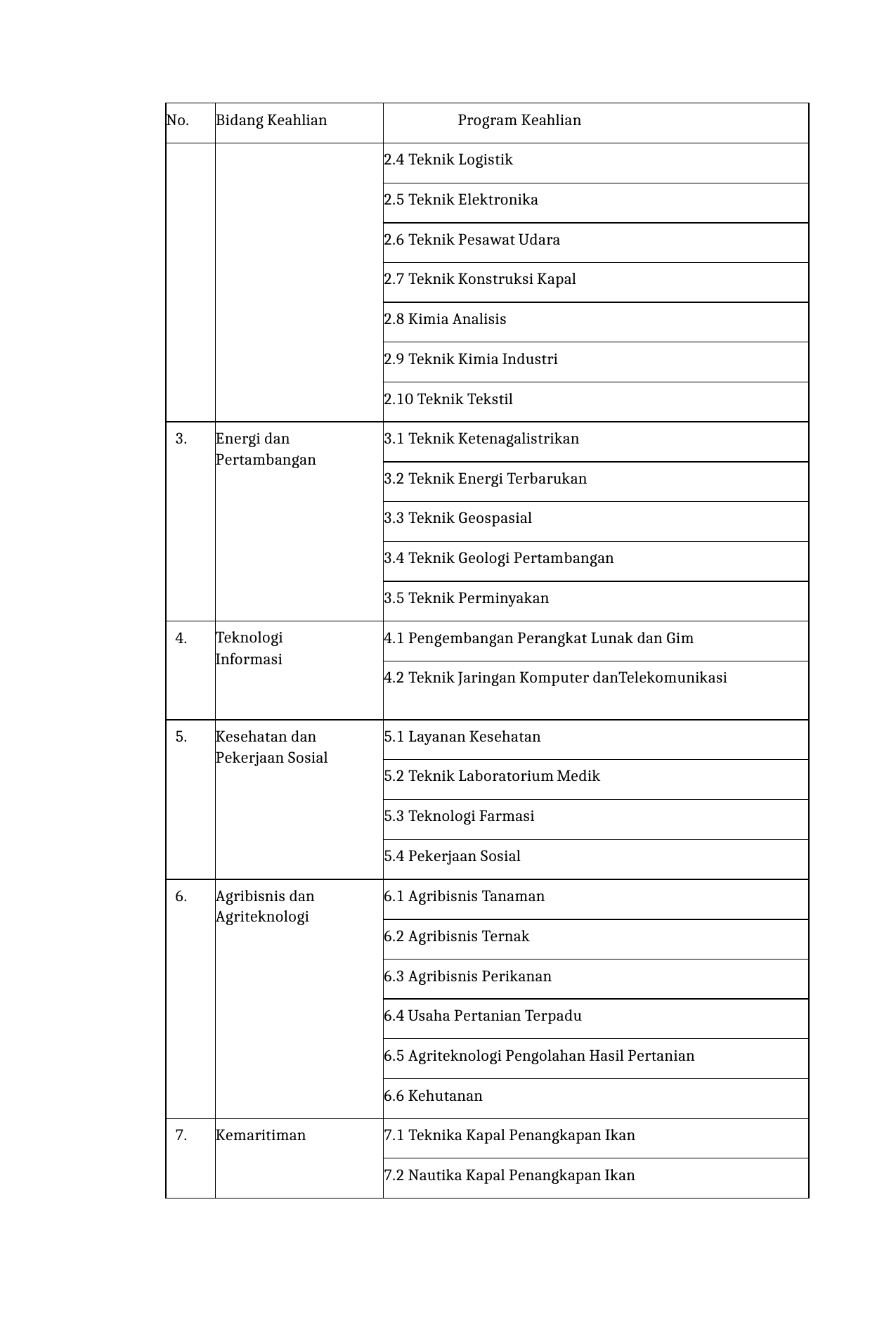

| No. | Bidang Keahlian | Program Keahlian |
| --- | --- | --- |
|  |  | 2.4 Teknik Logistik |
|  |  | 2.5 Teknik Elektronika |
|  |  | 2.6 Teknik Pesawat Udara |
|  |  | 2.7 Teknik Konstruksi Kapal |
|  |  | 2.8 Kimia Analisis |
|  |  | 2.9 Teknik Kimia Industri |
|  |  | 2.10 Teknik Tekstil |
| 3. | Energi dan Pertambangan | 3.1 Teknik Ketenagalistrikan |
|  |  | 3.2 Teknik Energi Terbarukan |
|  |  | 3.3 Teknik Geospasial |
|  |  | 3.4 Teknik Geologi Pertambangan |
|  |  | 3.5 Teknik Perminyakan |
| 4. | Teknologi Informasi | 4.1 Pengembangan Perangkat Lunak dan Gim |
|  |  | 4.2 Teknik Jaringan Komputer danTelekomunikasi |
| 5. | Kesehatan dan Pekerjaan Sosial | 5.1 Layanan Kesehatan |
|  |  | 5.2 Teknik Laboratorium Medik |
|  |  | 5.3 Teknologi Farmasi |
|  |  | 5.4 Pekerjaan Sosial |
| 6. | Agribisnis dan Agriteknologi | 6.1 Agribisnis Tanaman |
|  |  | 6.2 Agribisnis Ternak |
|  |  | 6.3 Agribisnis Perikanan |
|  |  | 6.4 Usaha Pertanian Terpadu |
|  |  | 6.5 Agriteknologi Pengolahan Hasil Pertanian |
|  |  | 6.6 Kehutanan |
| 7. | Kemaritiman | 7.1 Teknika Kapal Penangkapan Ikan |
|  |  | 7.2 Nautika Kapal Penangkapan Ikan |